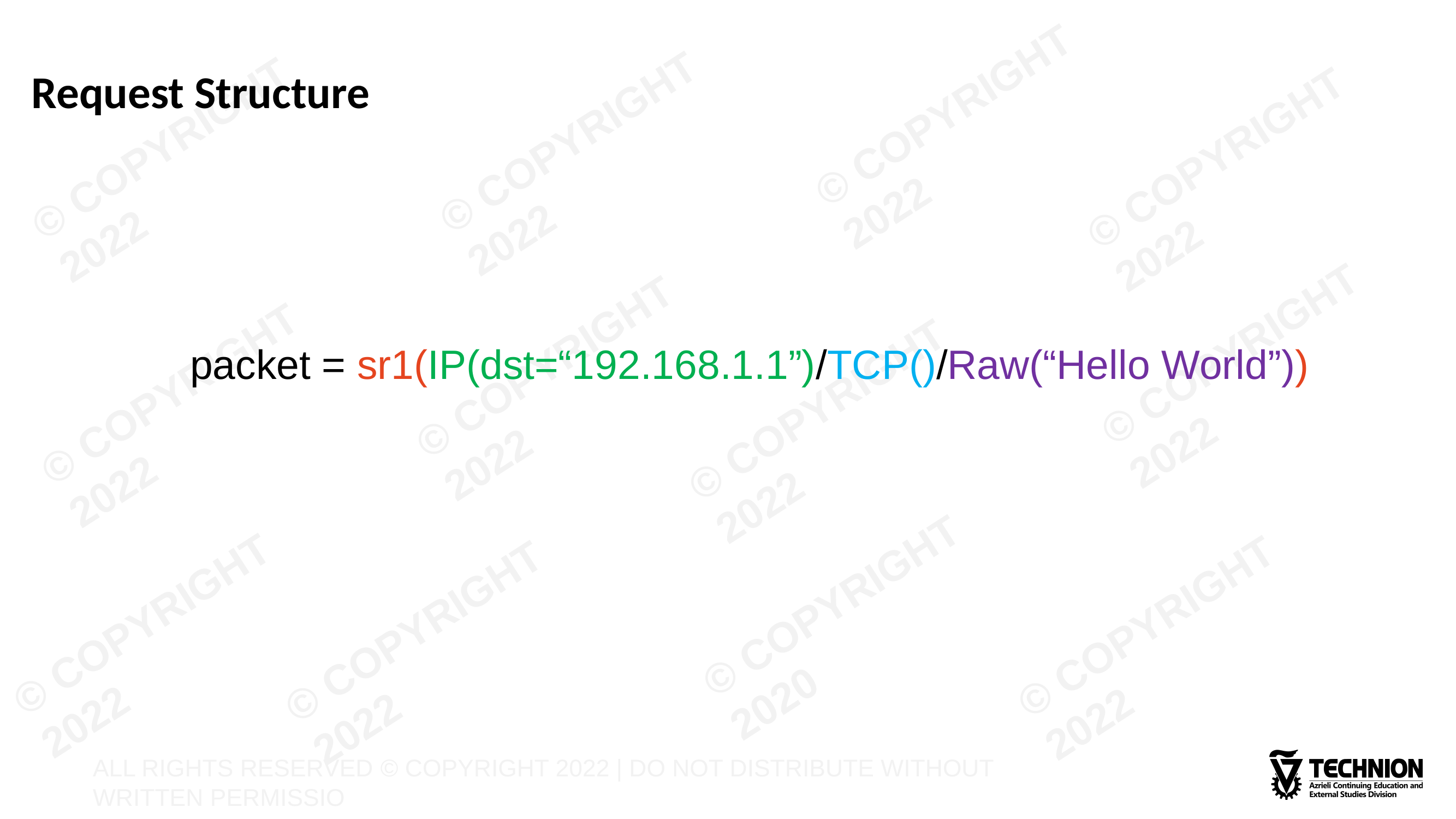

# Request Structure
packet = sr1(IP(dst=“192.168.1.1”)/TCP()/Raw(“Hello World”))